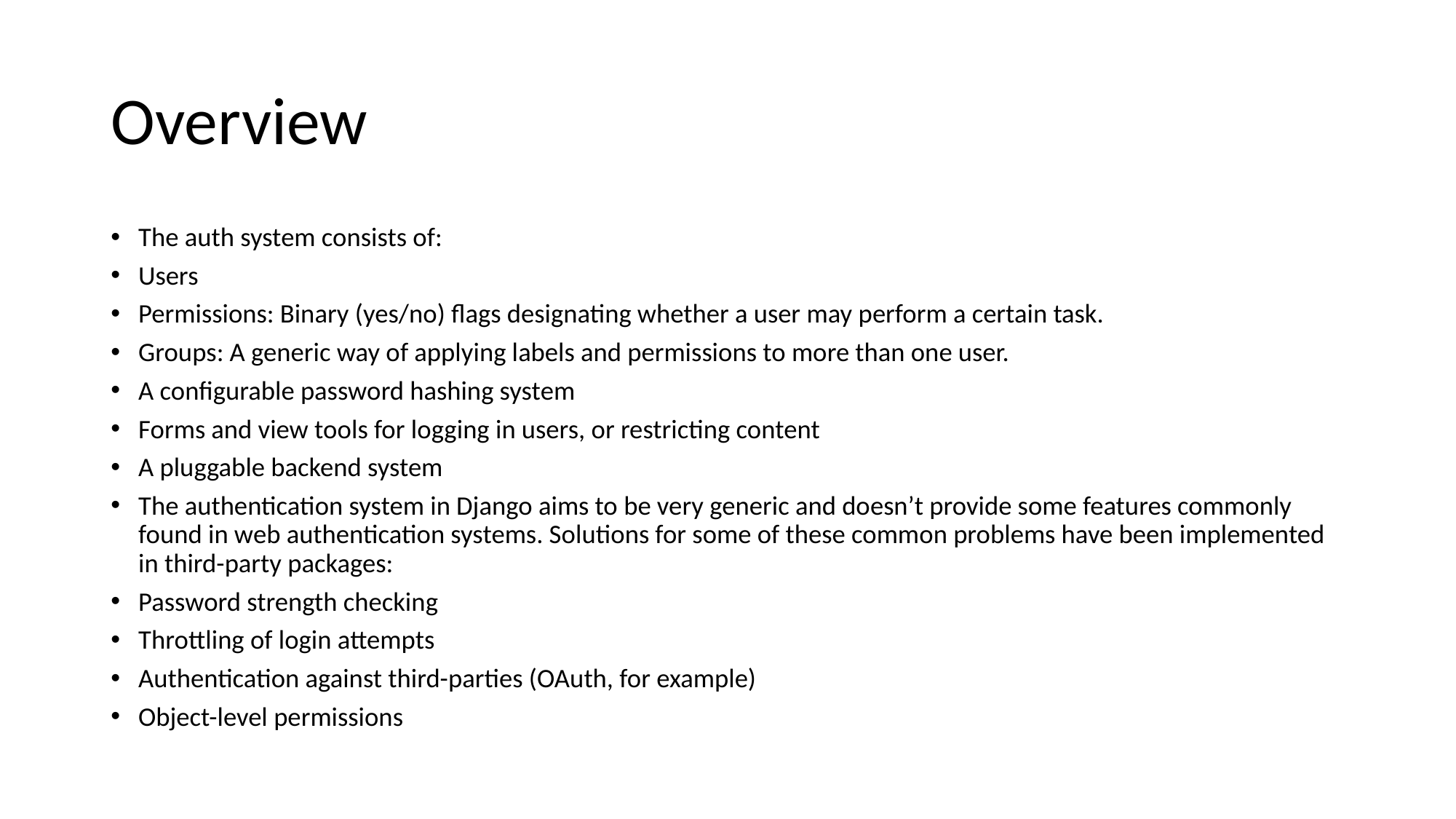

# Overview
The auth system consists of:
Users
Permissions: Binary (yes/no) flags designating whether a user may perform a certain task.
Groups: A generic way of applying labels and permissions to more than one user.
A configurable password hashing system
Forms and view tools for logging in users, or restricting content
A pluggable backend system
The authentication system in Django aims to be very generic and doesn’t provide some features commonly found in web authentication systems. Solutions for some of these common problems have been implemented in third-party packages:
Password strength checking
Throttling of login attempts
Authentication against third-parties (OAuth, for example)
Object-level permissions